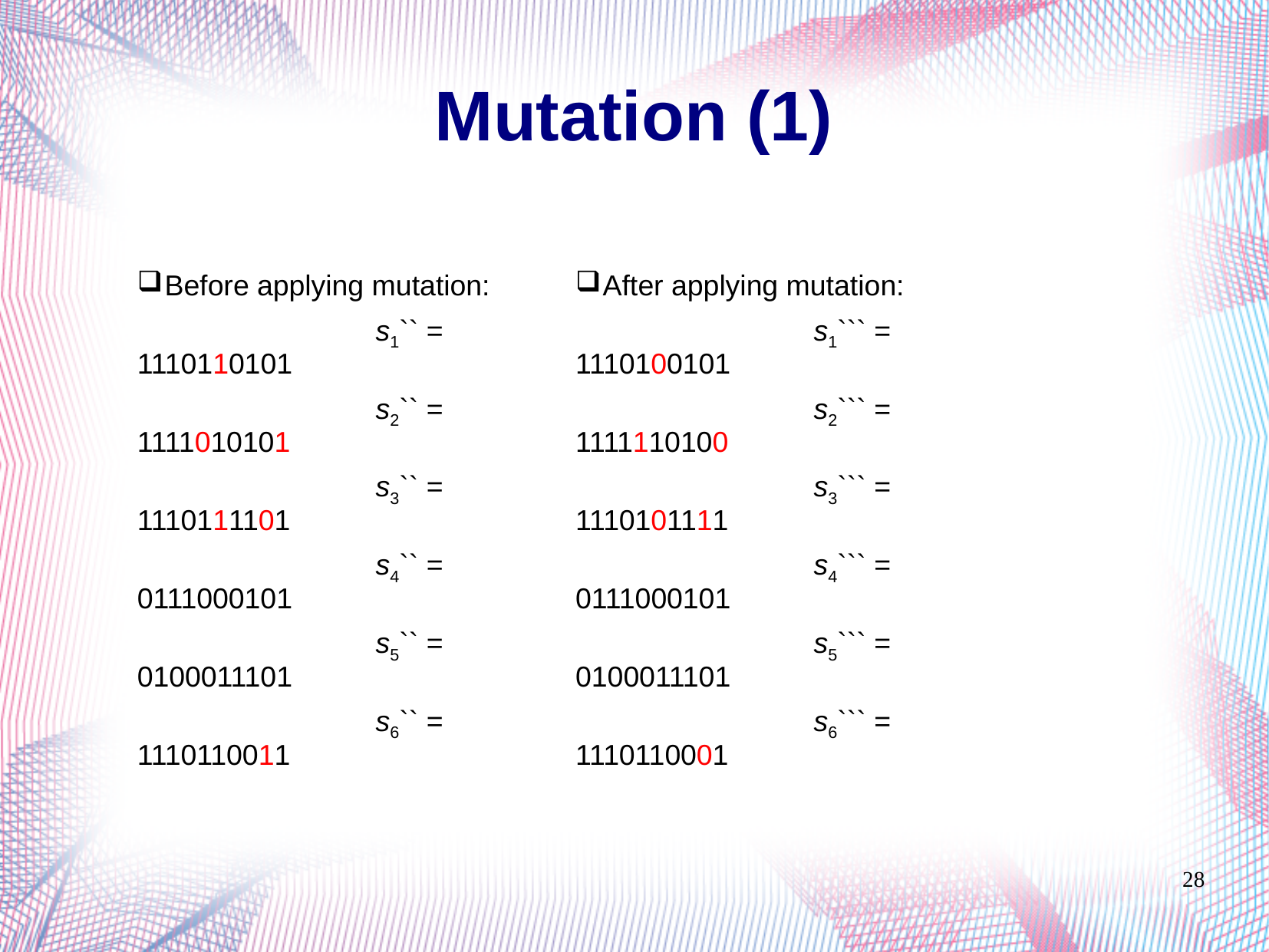

# Mutation (1)
Before applying mutation:
		 s1`` = 1110110101
		 s2`` = 1111010101
		 s3`` = 1110111101
		 s4`` = 0111000101
		 s5`` = 0100011101
		 s6`` = 1110110011
After applying mutation:
		 s1``` = 1110100101
		 s2``` = 1111110100
		 s3``` = 1110101111
		 s4``` = 0111000101
		 s5``` = 0100011101
		 s6``` = 1110110001
28